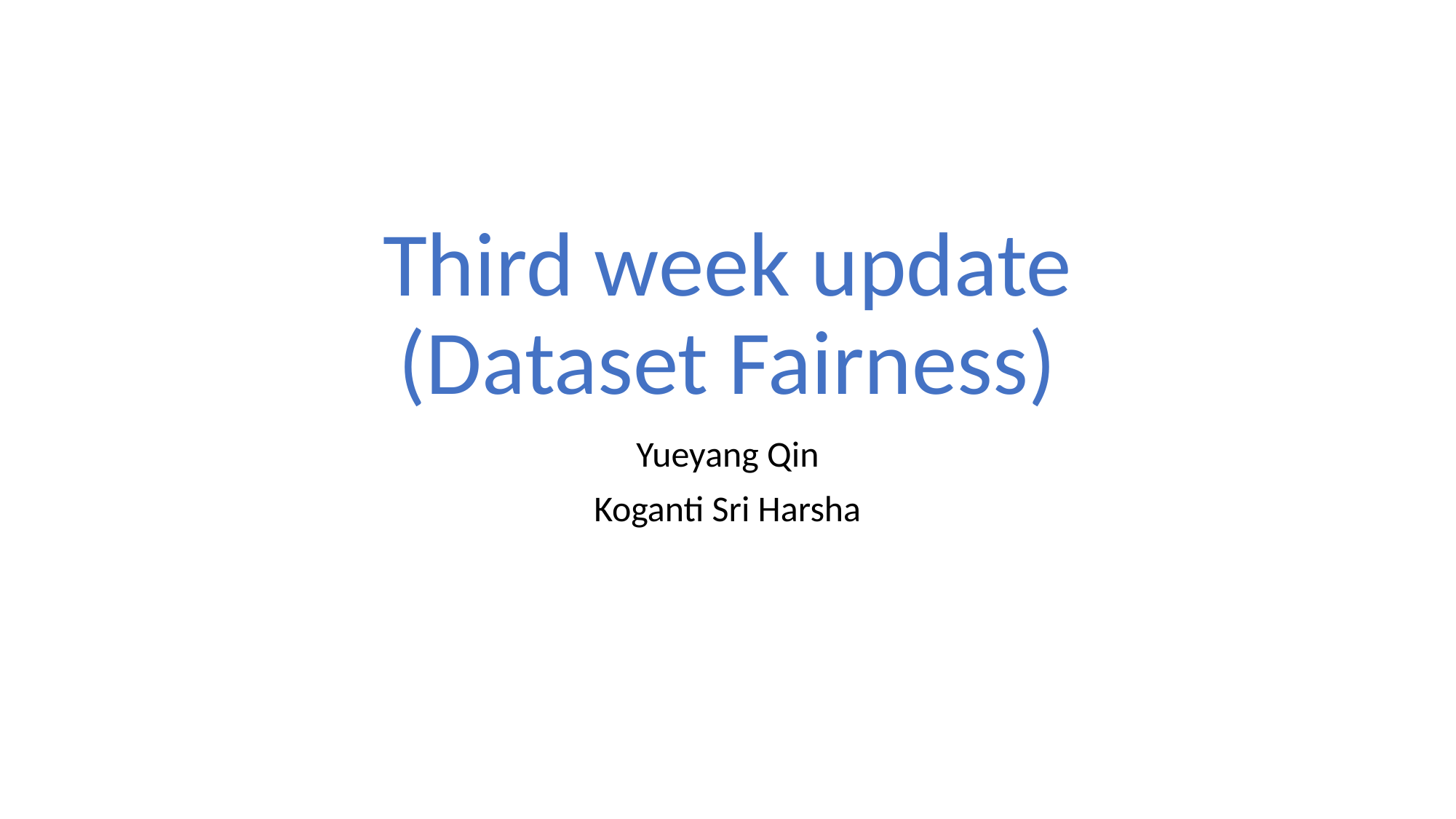

# Third week update (Dataset Fairness)
Yueyang Qin
Koganti Sri Harsha